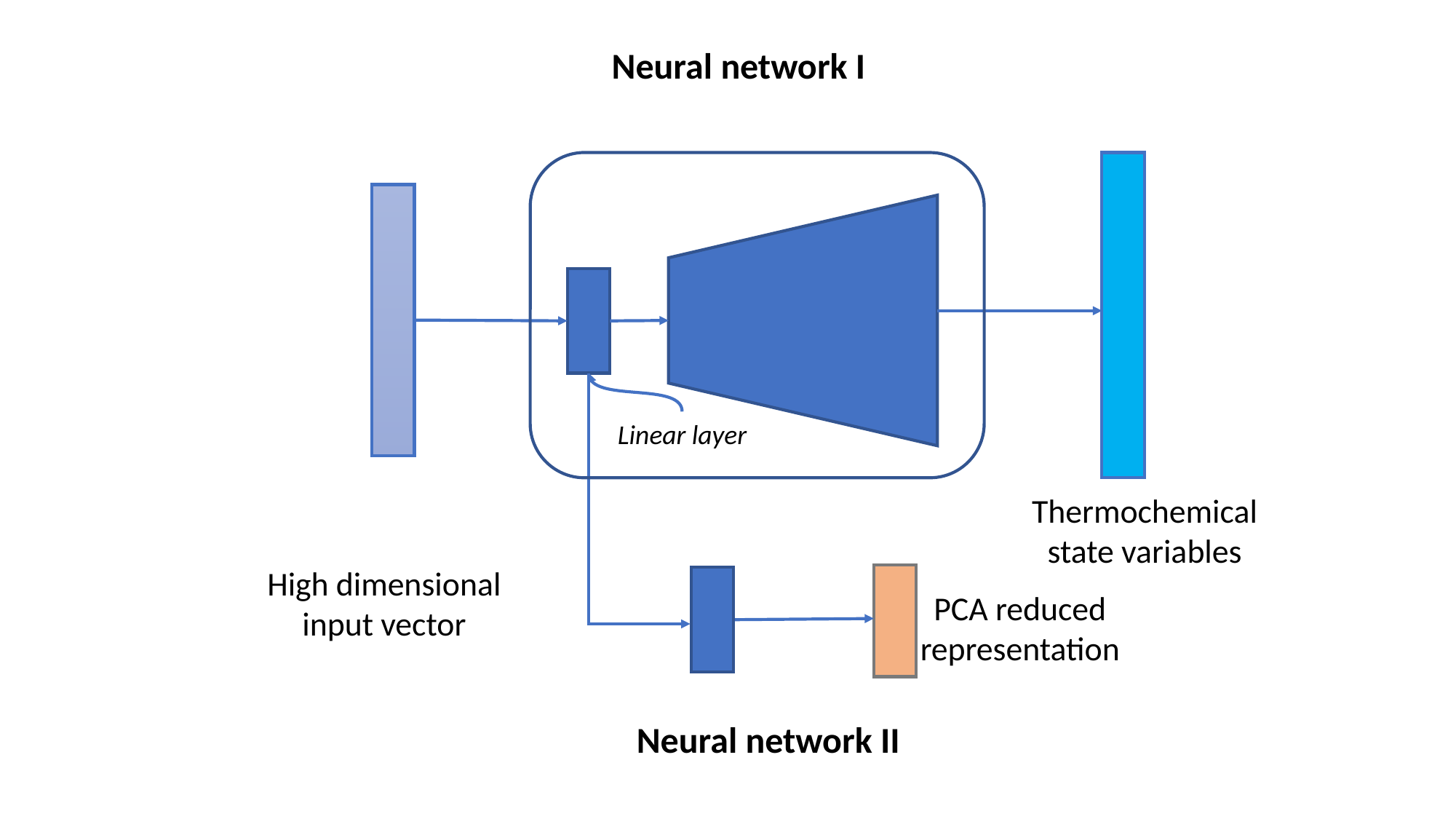

Neural network I

Linear layer
Thermochemical state variables
High dimensional input vector

PCA reduced representation
Neural network II